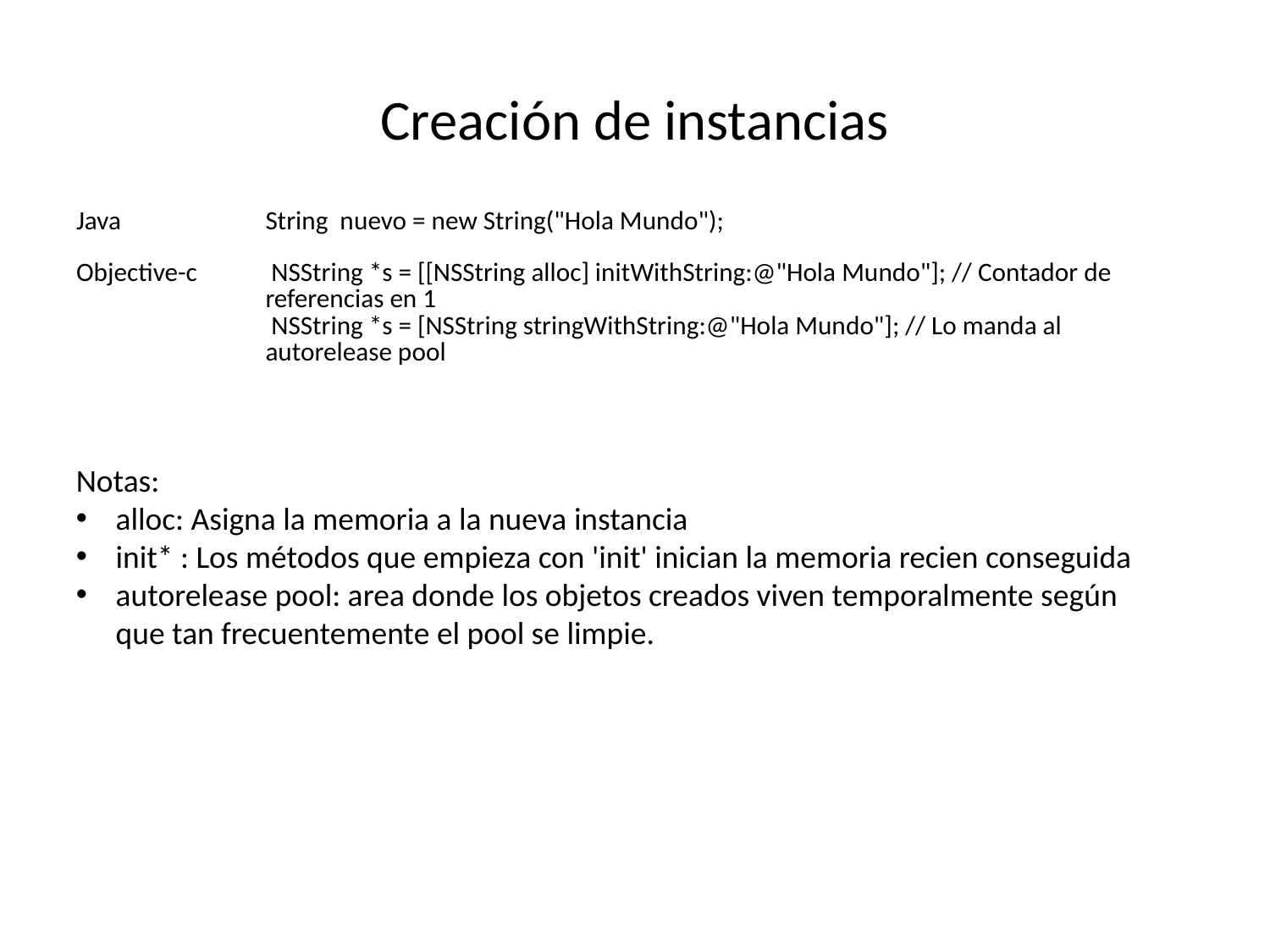

# Creación de instancias
| Java | String nuevo = new String("Hola Mundo"); |
| --- | --- |
| Objective-c | NSString \*s = [[NSString alloc] initWithString:@"Hola Mundo"]; // Contador de referencias en 1 NSString \*s = [NSString stringWithString:@"Hola Mundo"]; // Lo manda al autorelease pool |
Notas:
alloc: Asigna la memoria a la nueva instancia
init* : Los métodos que empieza con 'init' inician la memoria recien conseguida
autorelease pool: area donde los objetos creados viven temporalmente según que tan frecuentemente el pool se limpie.